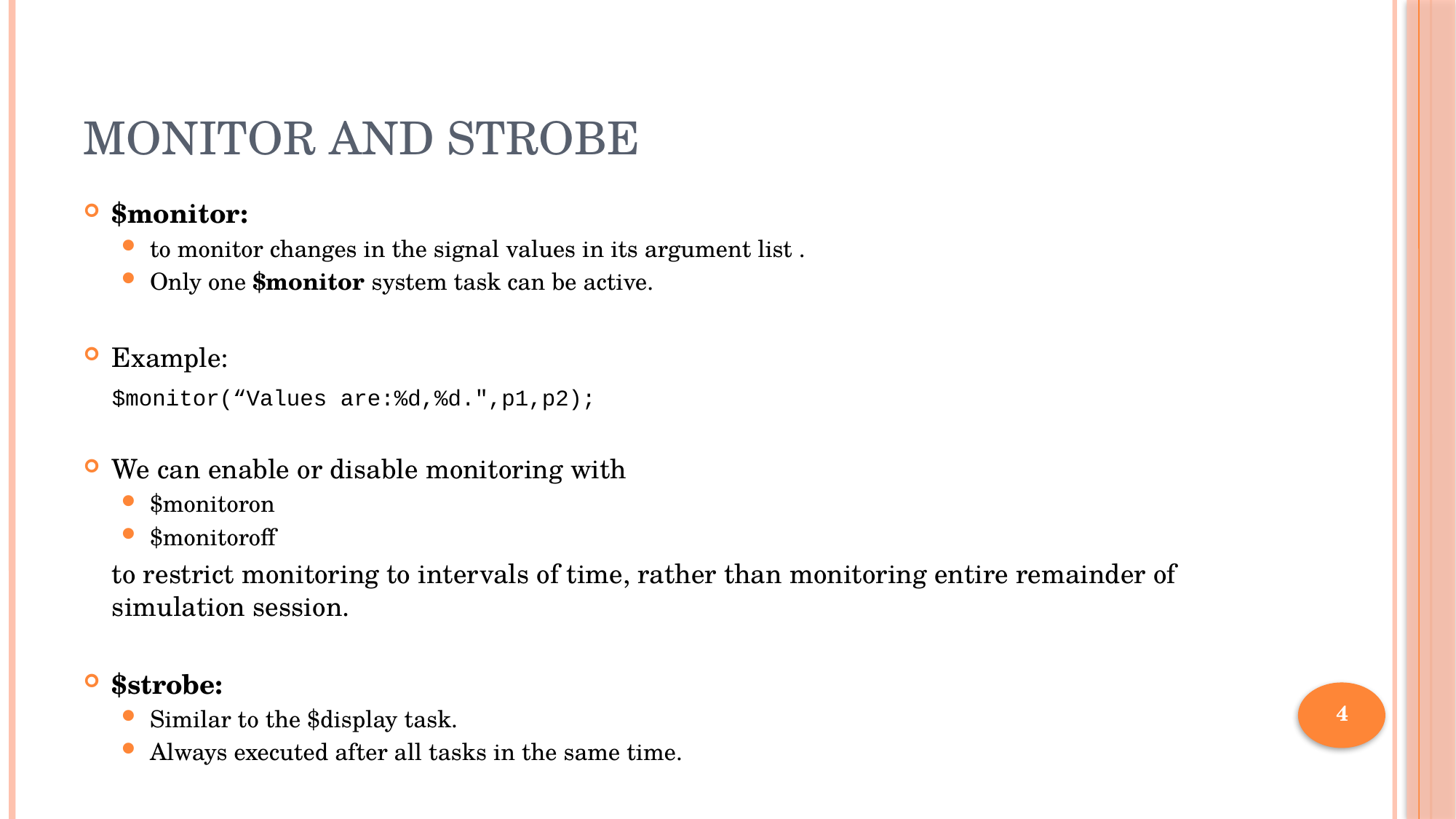

# Monitor and strobe
$monitor:
to monitor changes in the signal values in its argument list .
Only one $monitor system task can be active.

Example:
		$monitor(“Values are:%d,%d.",p1,p2);

We can enable or disable monitoring with
$monitoron
$monitoroff
	to restrict monitoring to intervals of time, rather than monitoring entire remainder of simulation session.

$strobe:
Similar to the $display task.
Always executed after all tasks in the same time.

4